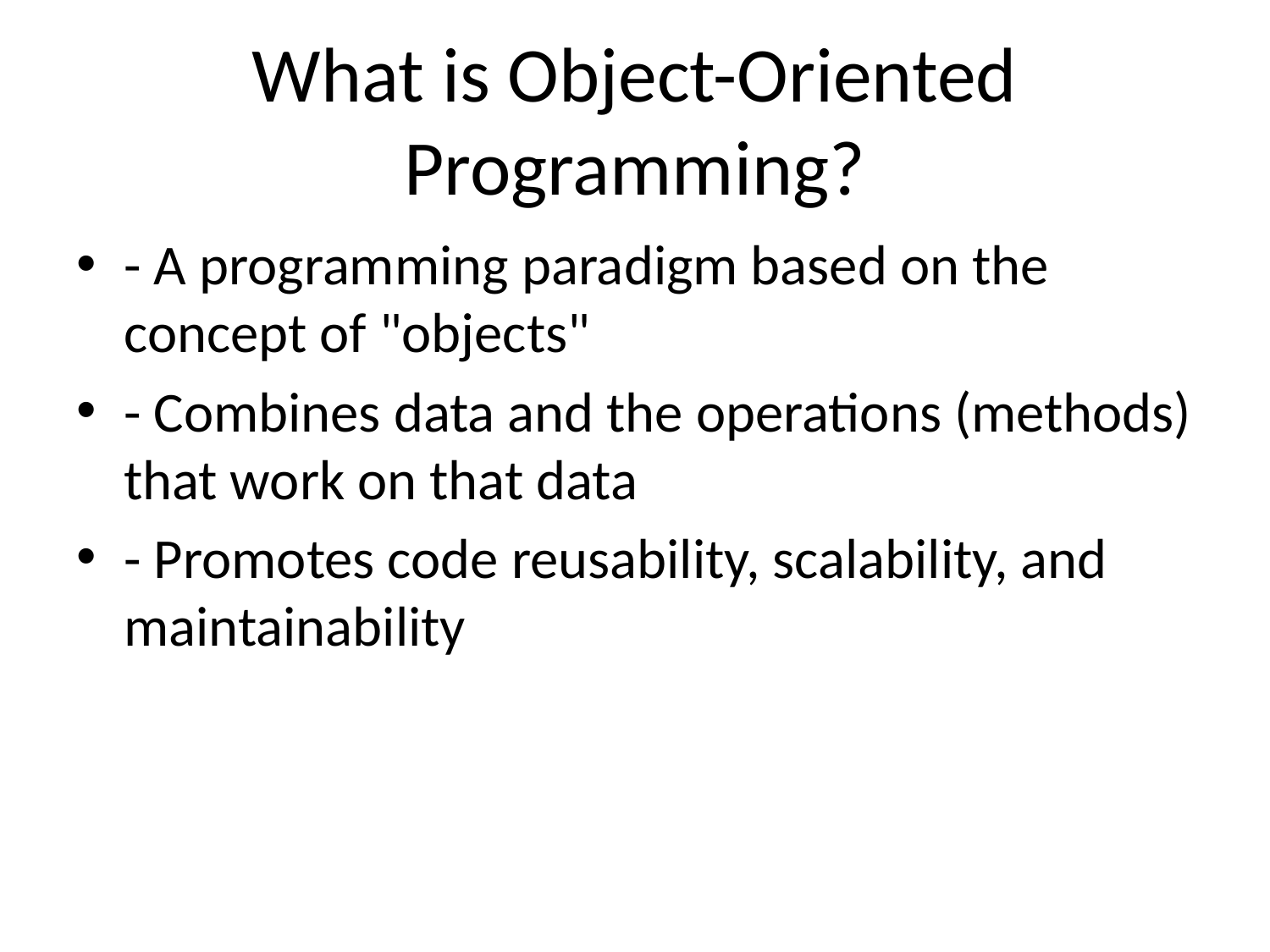

# What is Object-Oriented Programming?
- A programming paradigm based on the concept of "objects"
- Combines data and the operations (methods) that work on that data
- Promotes code reusability, scalability, and maintainability